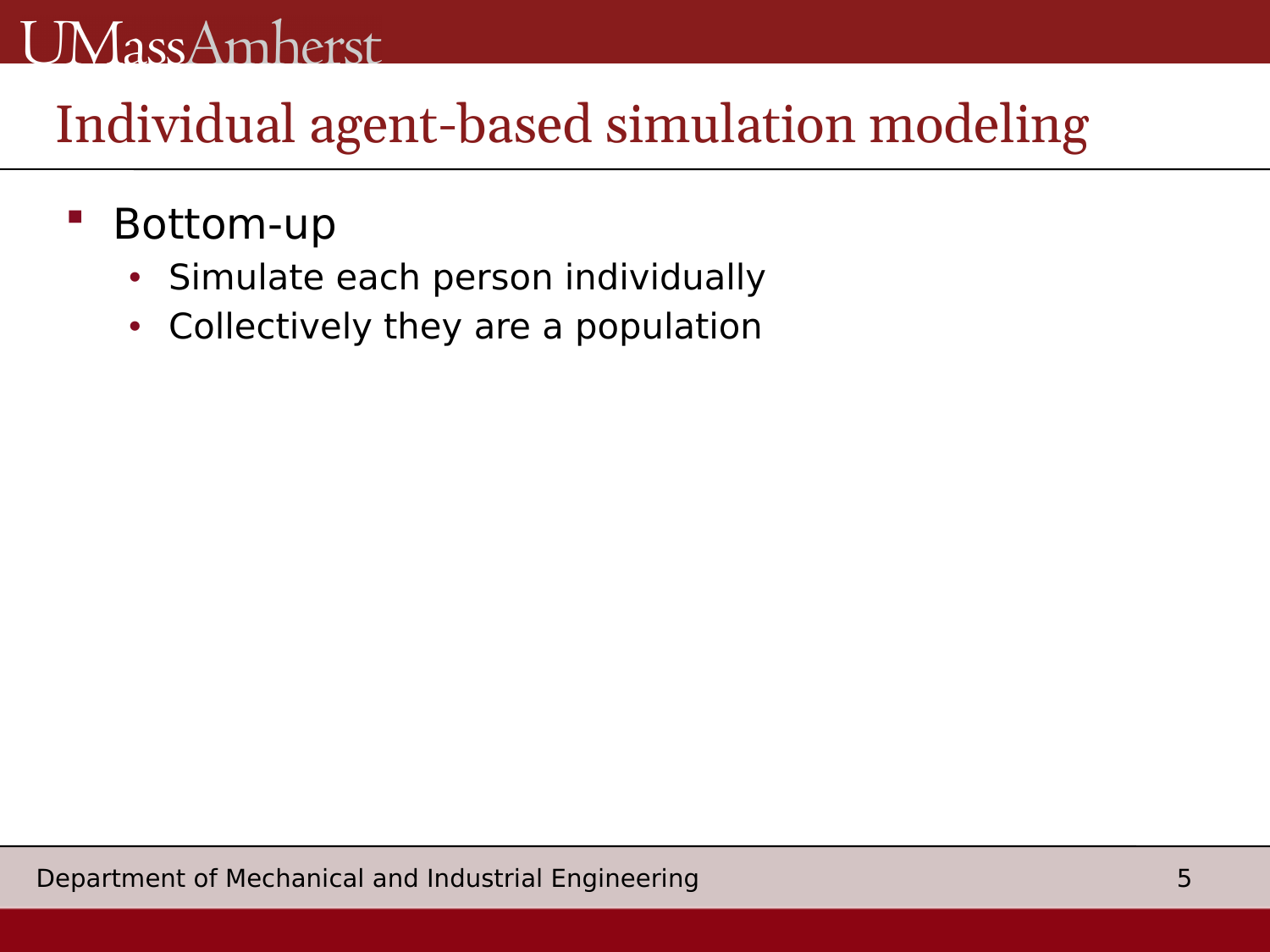

# Individual agent-based simulation modeling
Bottom-up
Simulate each person individually
Collectively they are a population